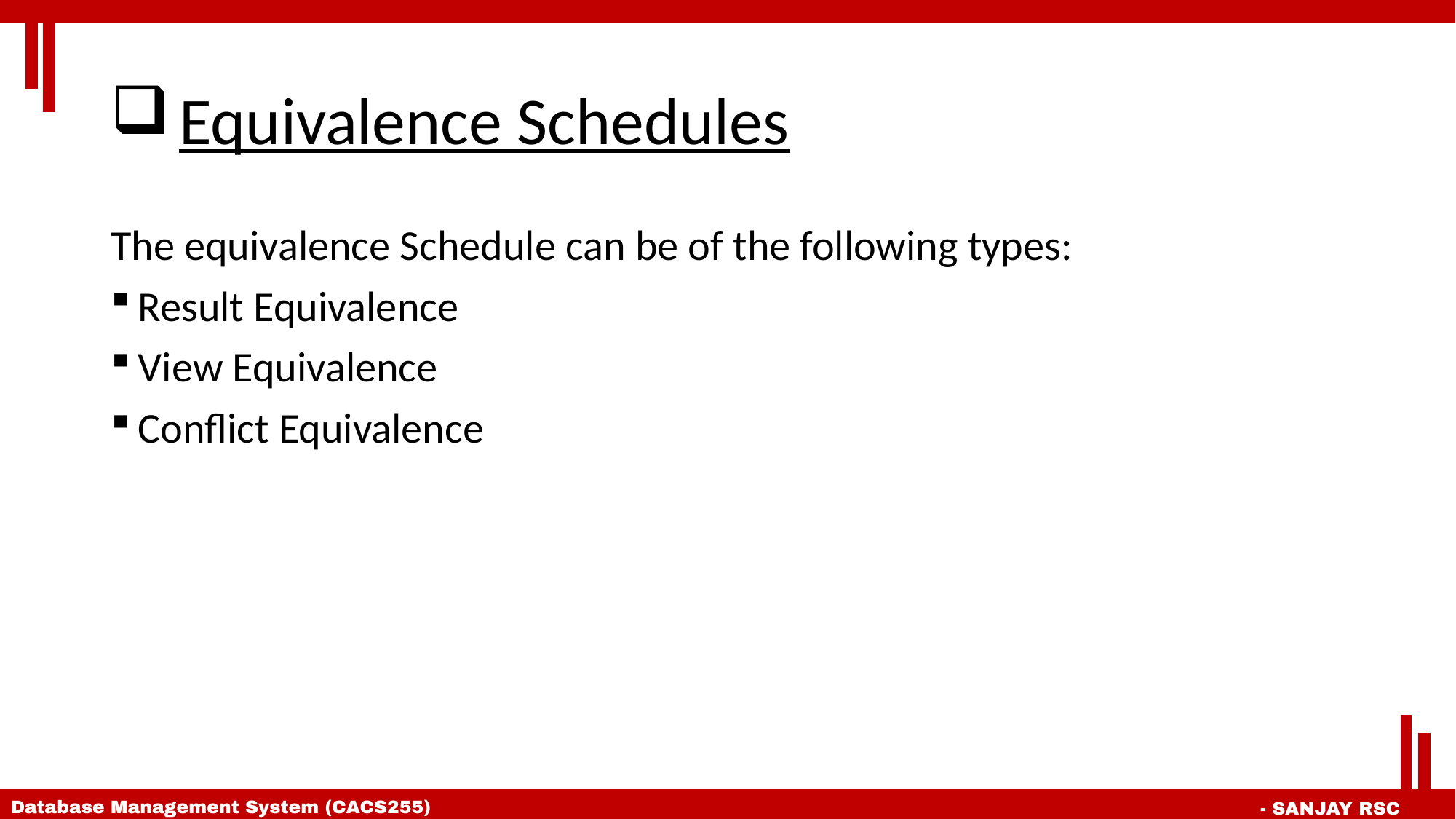

# Equivalence Schedules
The equivalence Schedule can be of the following types:
Result Equivalence
View Equivalence
Conflict Equivalence